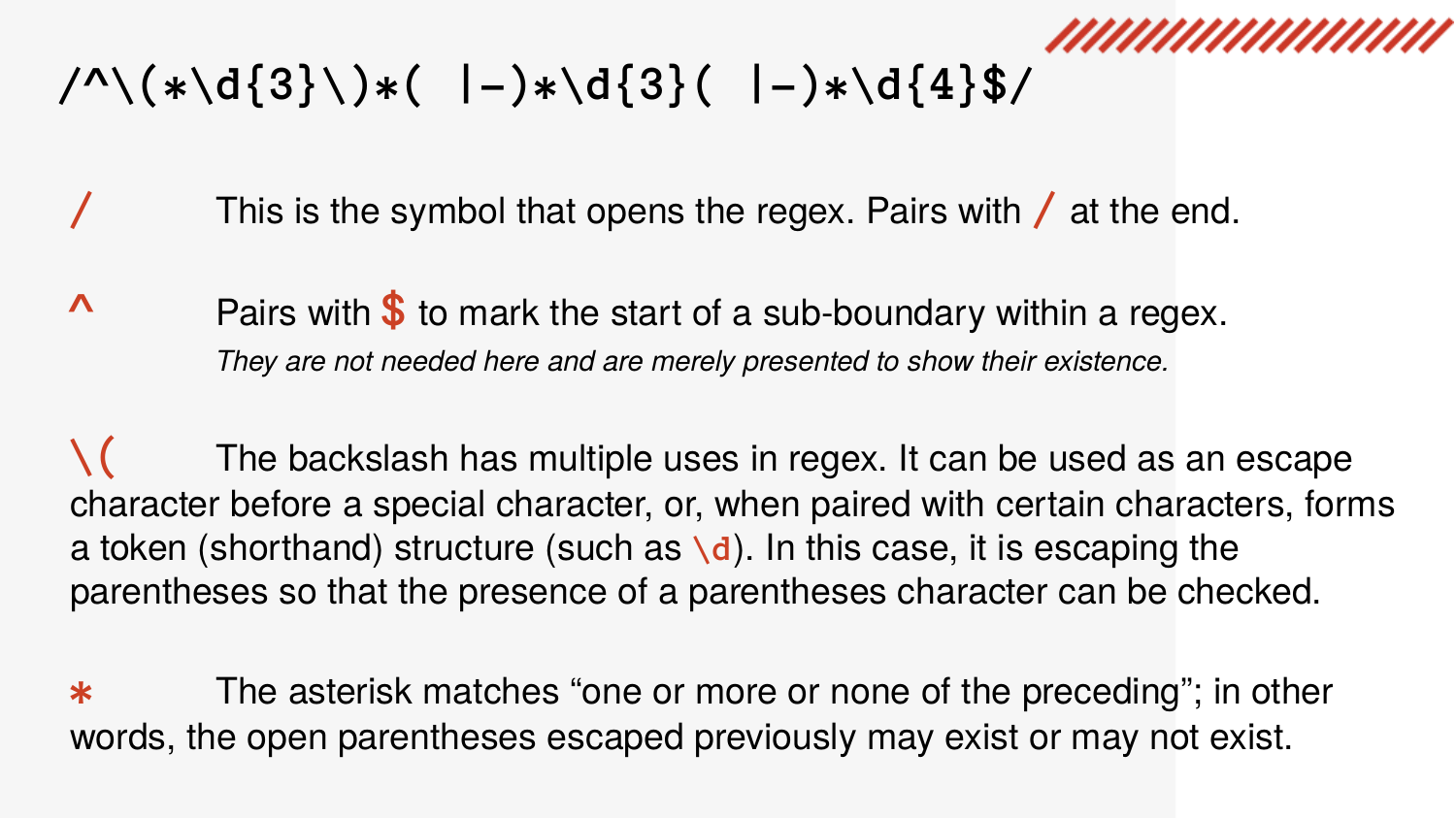

/^\(*\d{3}\)*( |-)*\d{3}( |-)*\d{4}$/

/	This is the symbol that opens the regex. Pairs with / at the end.

^	Pairs with $ to mark the start of a sub-boundary within a regex.
	They are not needed here and are merely presented to show their existence.

\(	The backslash has multiple uses in regex. It can be used as an escape character before a special character, or, when paired with certain characters, forms a token (shorthand) structure (such as \d). In this case, it is escaping the parentheses so that the presence of a parentheses character can be checked.

*	The asterisk matches “one or more or none of the preceding”; in other words, the open parentheses escaped previously may exist or may not exist.